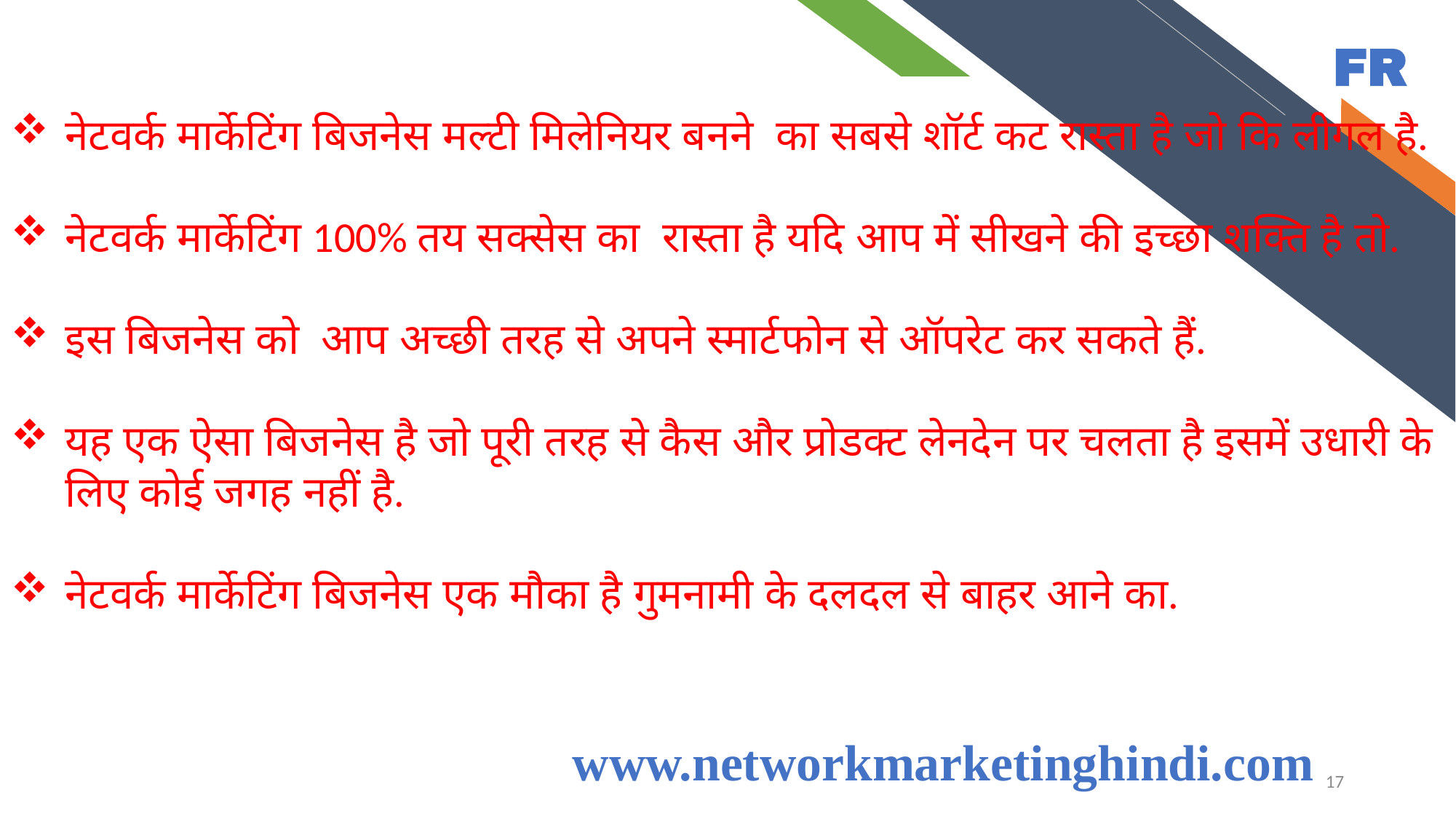

नेटवर्क मार्केटिंग बिजनेस मल्टी मिलेनियर बनने  का सबसे शॉर्ट कट रास्ता है जो कि लीगल है.

नेटवर्क मार्केटिंग 100% तय सक्सेस का  रास्ता है यदि आप में सीखने की इच्छा शक्ति है तो.

इस बिजनेस को  आप अच्छी तरह से अपने स्मार्टफोन से ऑपरेट कर सकते हैं.

यह एक ऐसा बिजनेस है जो पूरी तरह से कैस और प्रोडक्ट लेनदेन पर चलता है इसमें उधारी के लिए कोई जगह नहीं है.

नेटवर्क मार्केटिंग बिजनेस एक मौका है गुमनामी के दलदल से बाहर आने का.
www.networkmarketinghindi.com
17